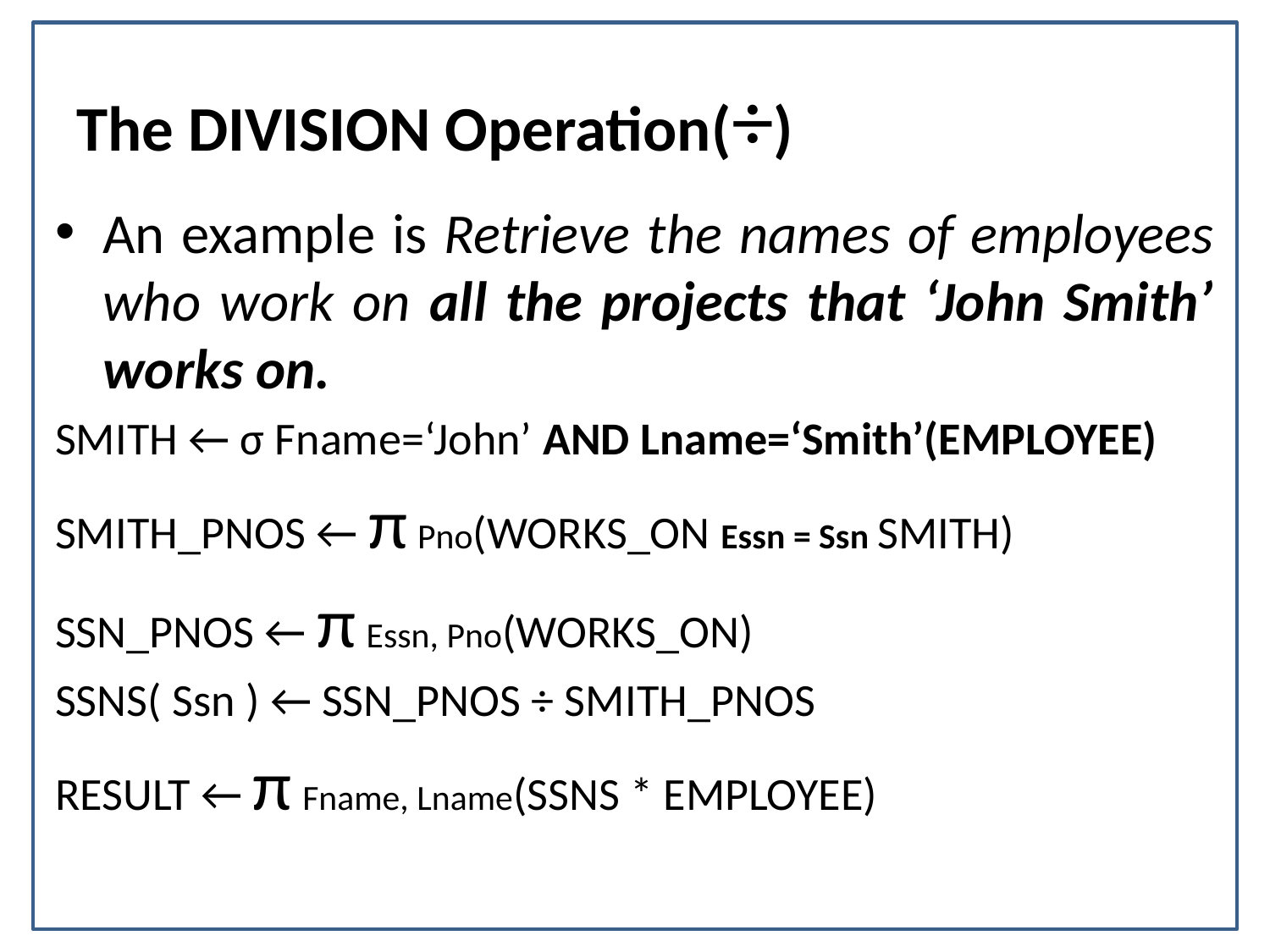

# The DIVISION Operation(÷)
An example is Retrieve the names of employees who work on all the projects that ‘John Smith’ works on.
SMITH ← σ Fname=‘John’ AND Lname=‘Smith’(EMPLOYEE)
SMITH_PNOS ← π Pno(WORKS_ON Essn = Ssn SMITH)
SSN_PNOS ← π Essn, Pno(WORKS_ON)
SSNS( Ssn ) ← SSN_PNOS ÷ SMITH_PNOS
RESULT ← π Fname, Lname(SSNS * EMPLOYEE)